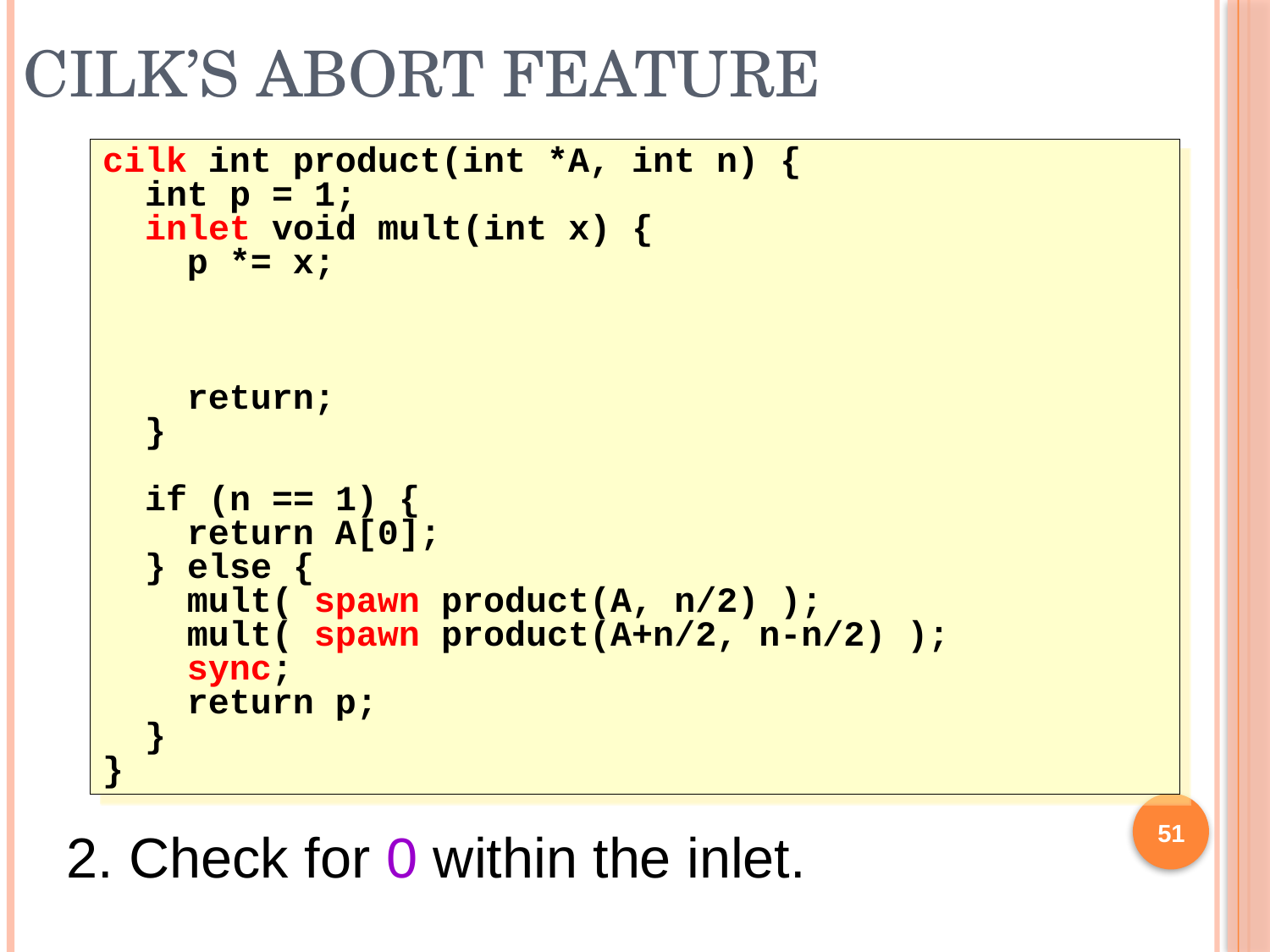

# Cilk’s Abort Feature
cilk int product(int *A, int n) {
  int p = 1;
  inlet void mult(int x) {
    p *= x;

    return;
  }

  if (n == 1) {
    return A[0];
  } else {
    mult( spawn product(A, n/2) );
    mult( spawn product(A+n/2, n-n/2) );
    sync;
    return p;
  }
}
51
2. Check for 0 within the inlet.